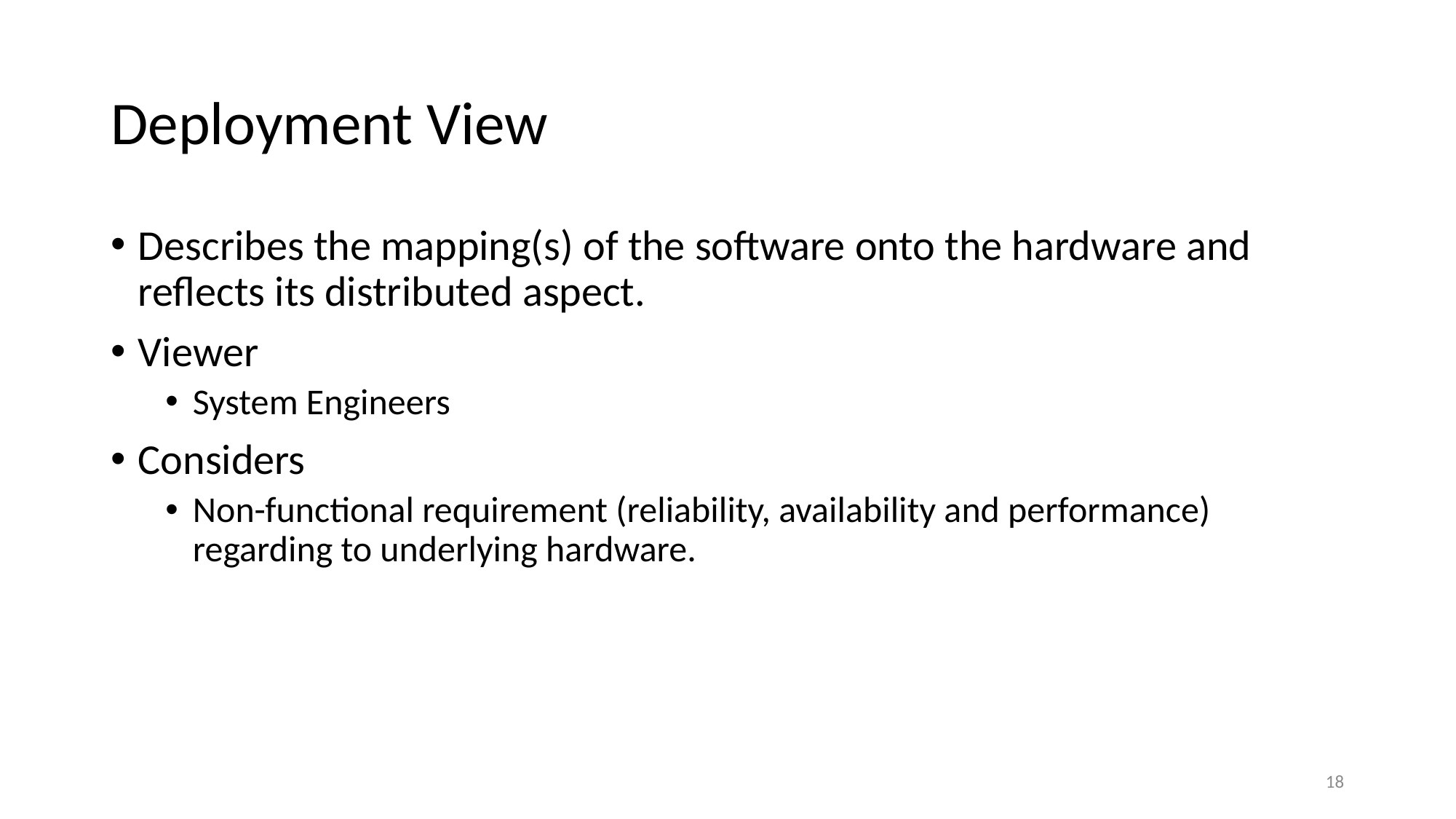

# Deployment View
Describes the mapping(s) of the software onto the hardware and reflects its distributed aspect.
Viewer
System Engineers
Considers
Non-functional requirement (reliability, availability and performance) regarding to underlying hardware.

18